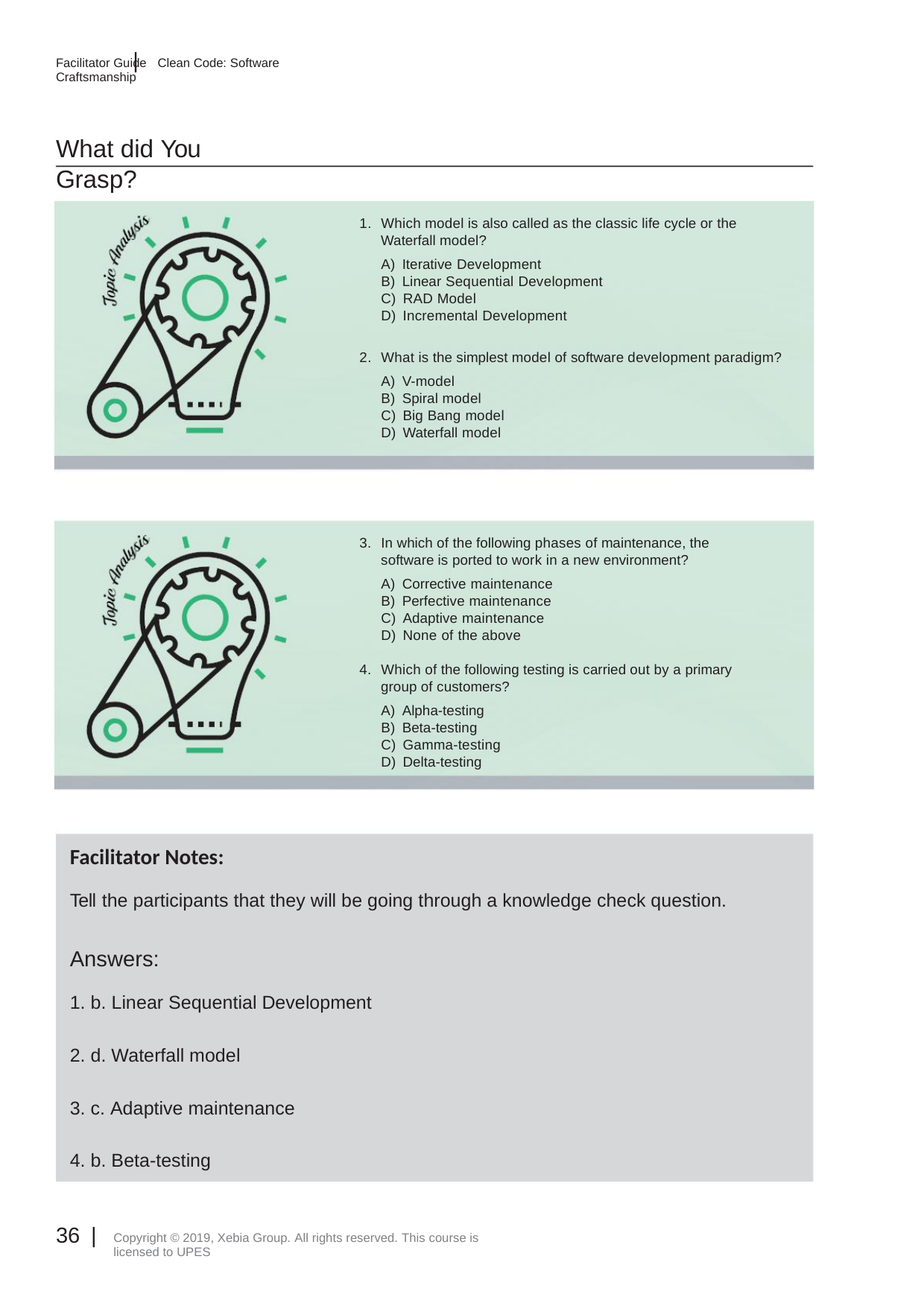

|
Facilitator Guide Clean Code: Software Craftsmanship

What did You Grasp?
1. Which model is also called as the classic life cycle or the
Waterfall model?
A) Iterative Development
B) Linear Sequential Development
C) RAD Model
D) Incremental Development
2. What is the simplest model of software development paradigm?
A) V-model
B) Spiral model
C) Big Bang model
D) Waterfall model
3. In which of the following phases of maintenance, the
software is ported to work in a new environment?
A) Corrective maintenance
B) Perfective maintenance
C) Adaptive maintenance
D) None of the above
4. Which of the following testing is carried out by a primary
group of customers?
A) Alpha-testing
B) Beta-testing
C) Gamma-testing
D) Delta-testing
Facilitator Notes:
Tell the participants that they will be going through a knowledge check question.
Answers:
1. b. Linear Sequential Development
2. d. Waterfall model
3. c. Adaptive maintenance
4. b. Beta-testing
36 |
Copyright © 2019, Xebia Group. All rights reserved. This course is licensed to UPES